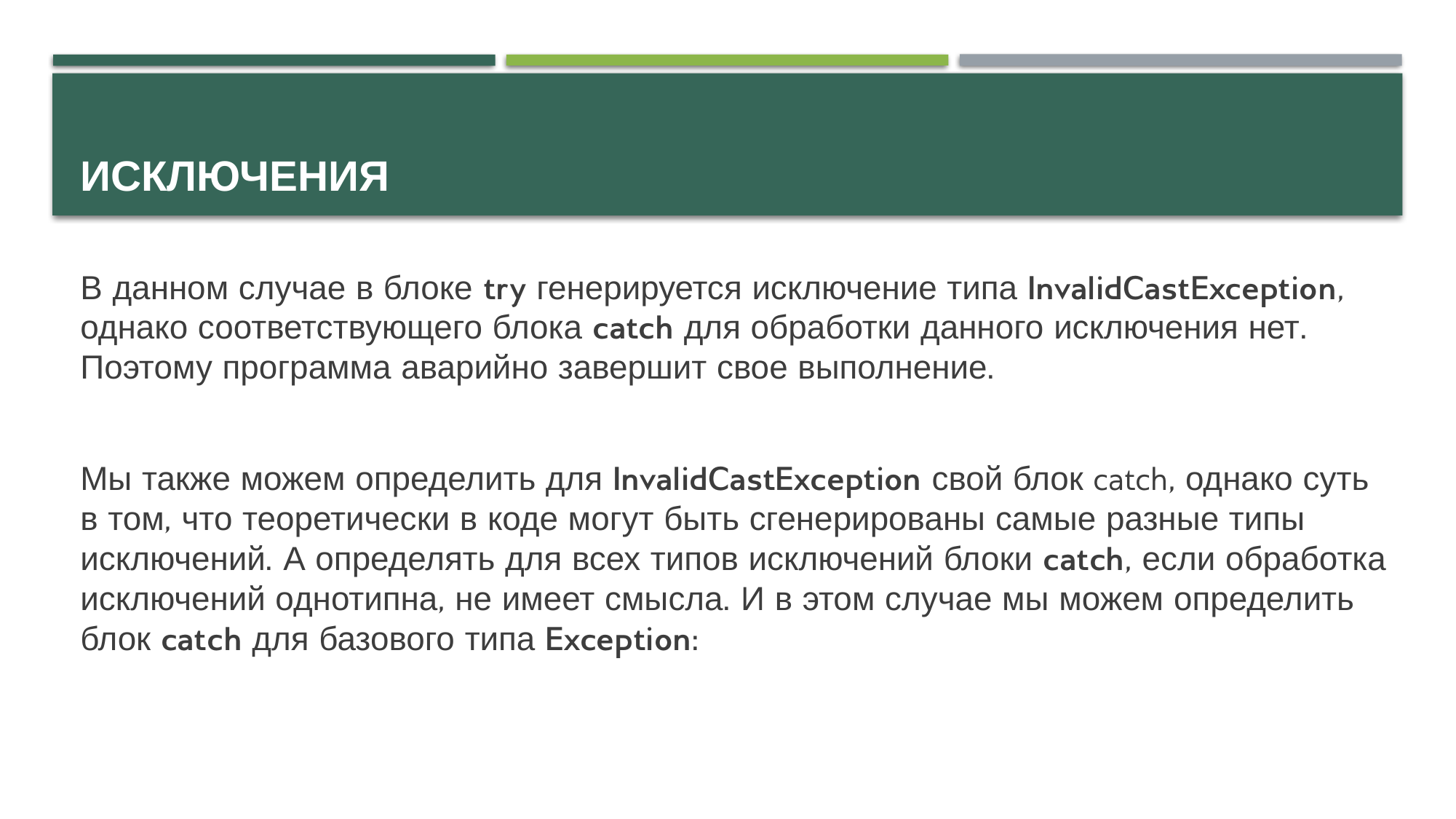

# Исключения

В данном случае в блоке try генерируется исключение типа InvalidCastException, однако соответствующего блока catch для обработки данного исключения нет. Поэтому программа аварийно завершит свое выполнение.

Мы также можем определить для InvalidCastException свой блок catch, однако суть в том, что теоретически в коде могут быть сгенерированы самые разные типы исключений. А определять для всех типов исключений блоки catch, если обработка исключений однотипна, не имеет смысла. И в этом случае мы можем определить блок catch для базового типа Exception: